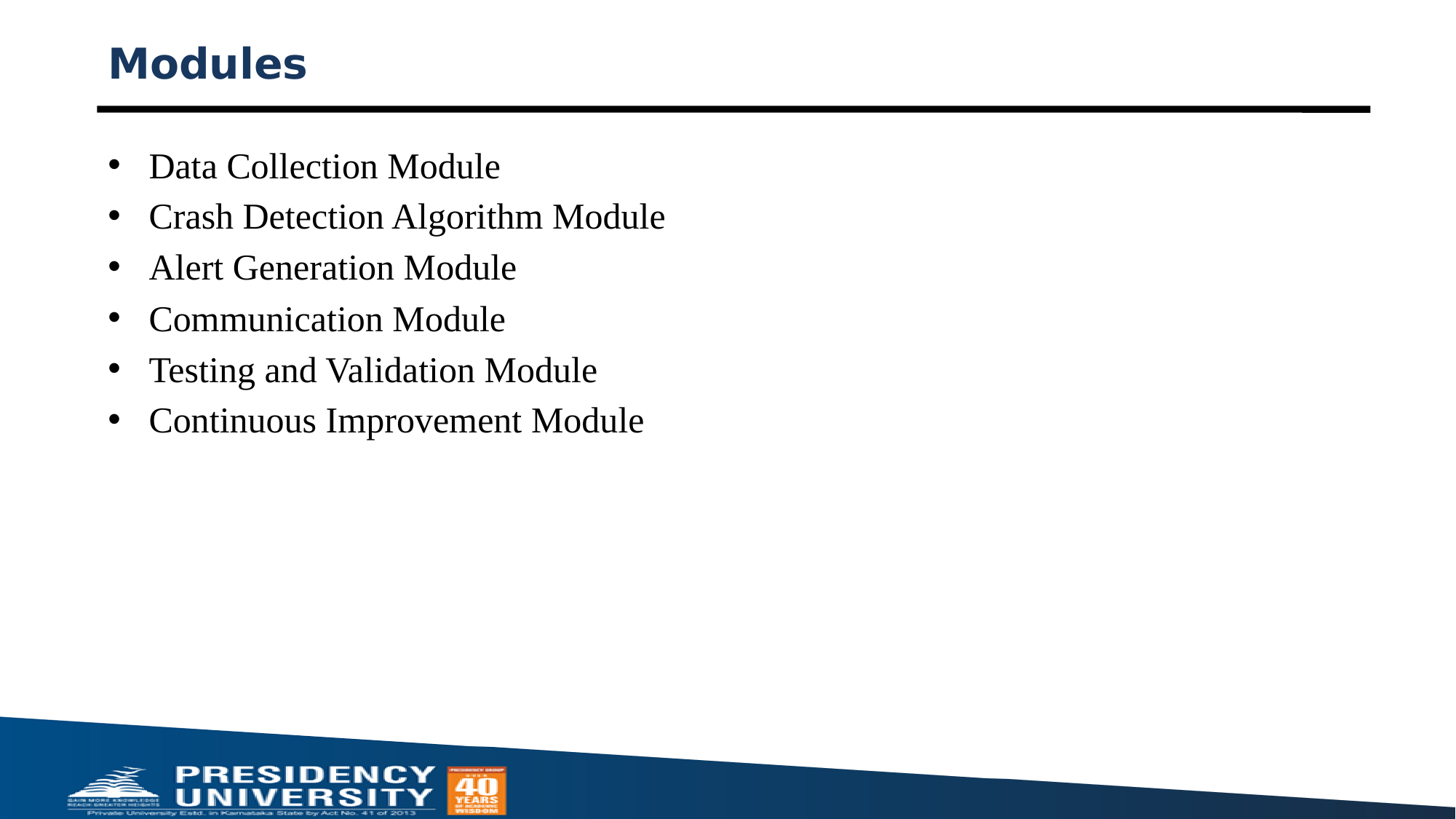

# Modules
Data Collection Module
Crash Detection Algorithm Module
Alert Generation Module
Communication Module
Testing and Validation Module
Continuous Improvement Module